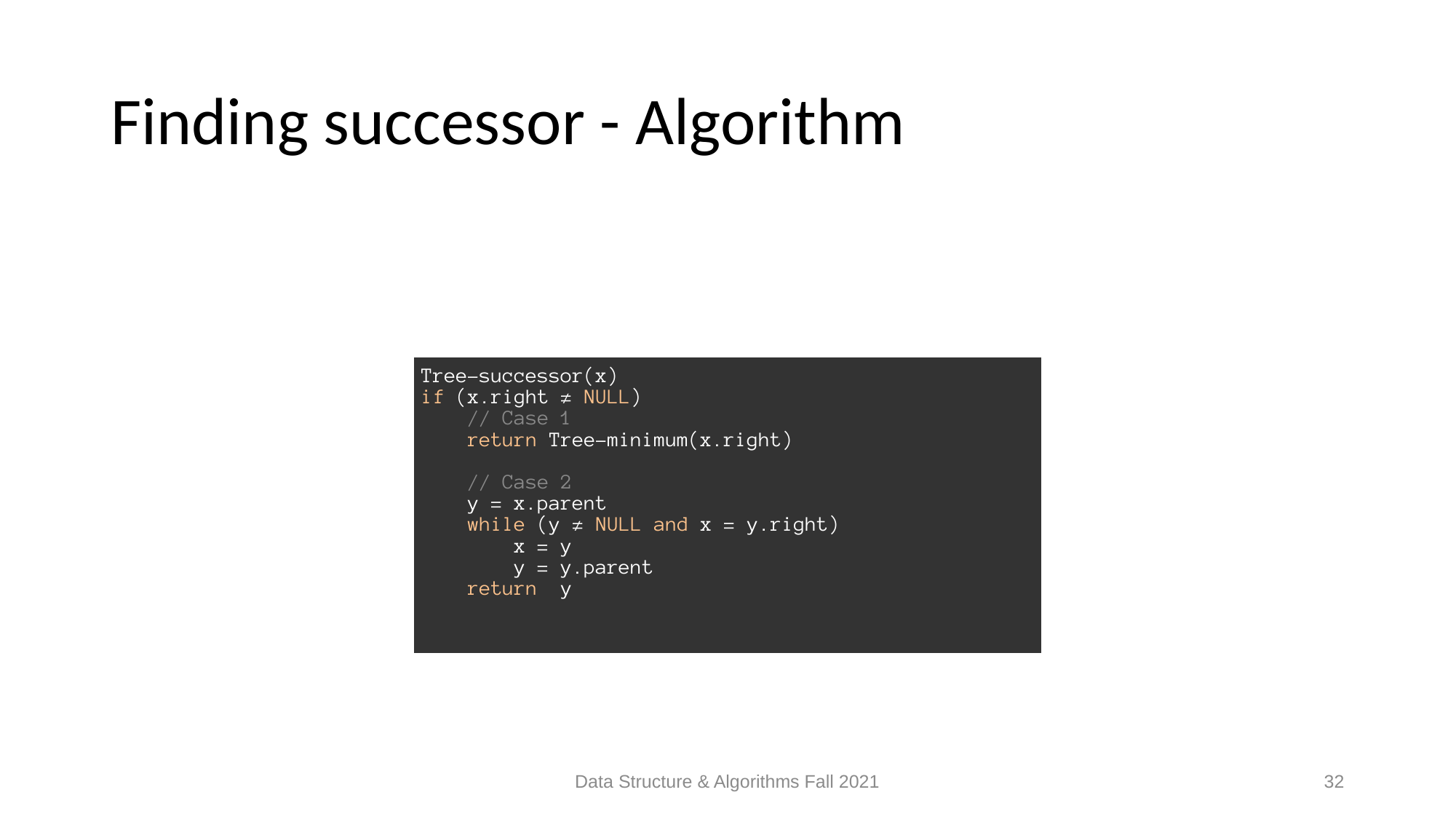

# Finding successor - Algorithm
| Tree-successor(x) if (x.right ≠ NULL)     // Case 1     return Tree-minimum(x.right)     // Case 2     y = x.parent     while (y ≠ NULL and x = y.right)         x = y         y = y.parent     return  y |
| --- |

Data Structure & Algorithms Fall 2021
32